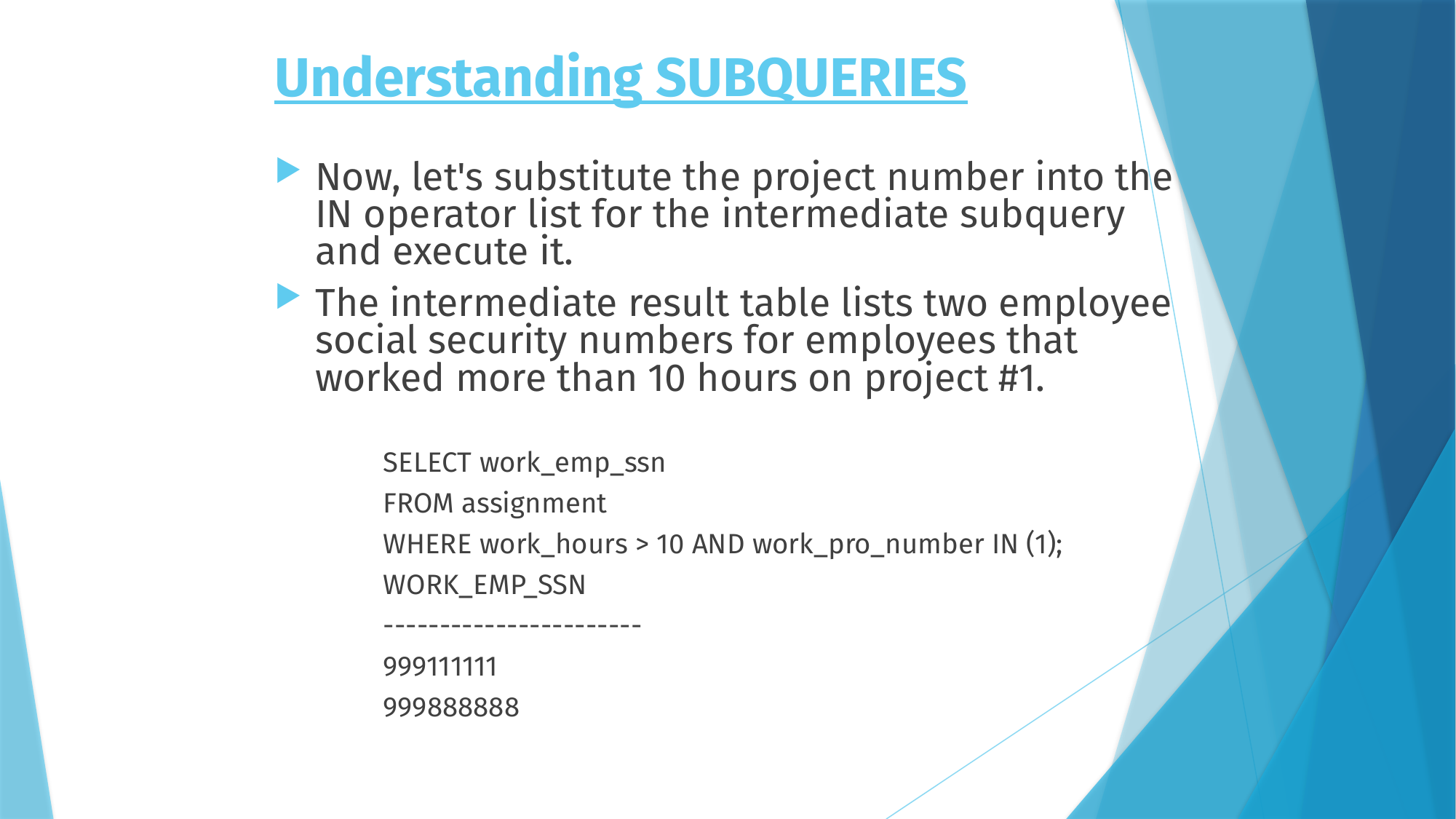

# Understanding SUBQUERIES
Now, let's substitute the project number into the IN operator list for the intermediate subquery and execute it.
The intermediate result table lists two employee social security numbers for employees that worked more than 10 hours on project #1.

SELECT work_emp_ssn
FROM assignment
WHERE work_hours > 10 AND work_pro_number IN (1);
WORK_EMP_SSN
-----------------------
999111111
999888888